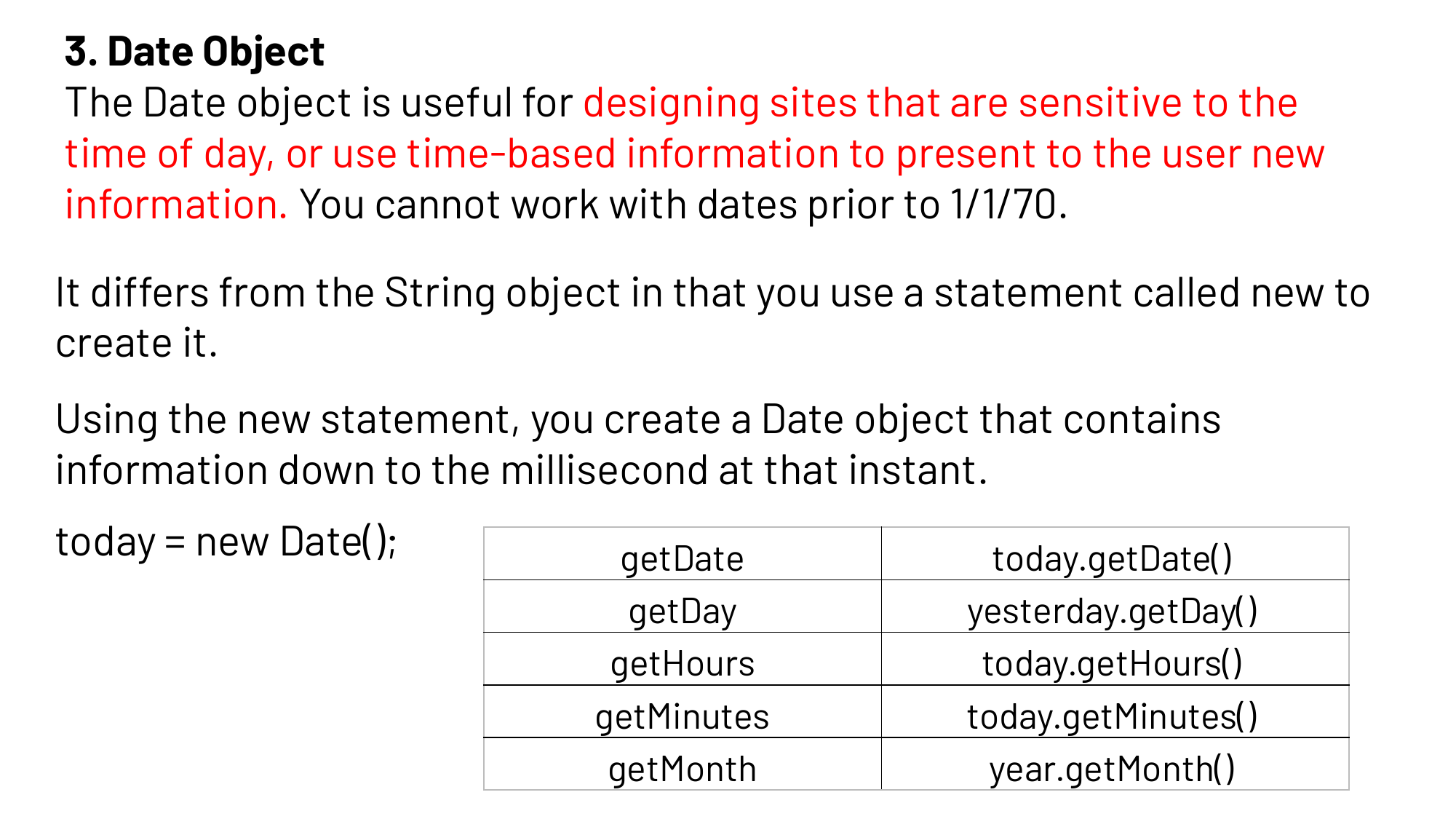

3. Date Object
The Date object is useful for designing sites that are sensitive to the time of day, or use time-based information to present to the user new information. You cannot work with dates prior to 1/1/70.
It differs from the String object in that you use a statement called new to create it.

Using the new statement, you create a Date object that contains information down to the millisecond at that instant.

today = new Date();
| getDate | today.getDate() |
| --- | --- |
| getDay | yesterday.getDay() |
| getHours | today.getHours() |
| getMinutes | today.getMinutes() |
| getMonth | year.getMonth() |